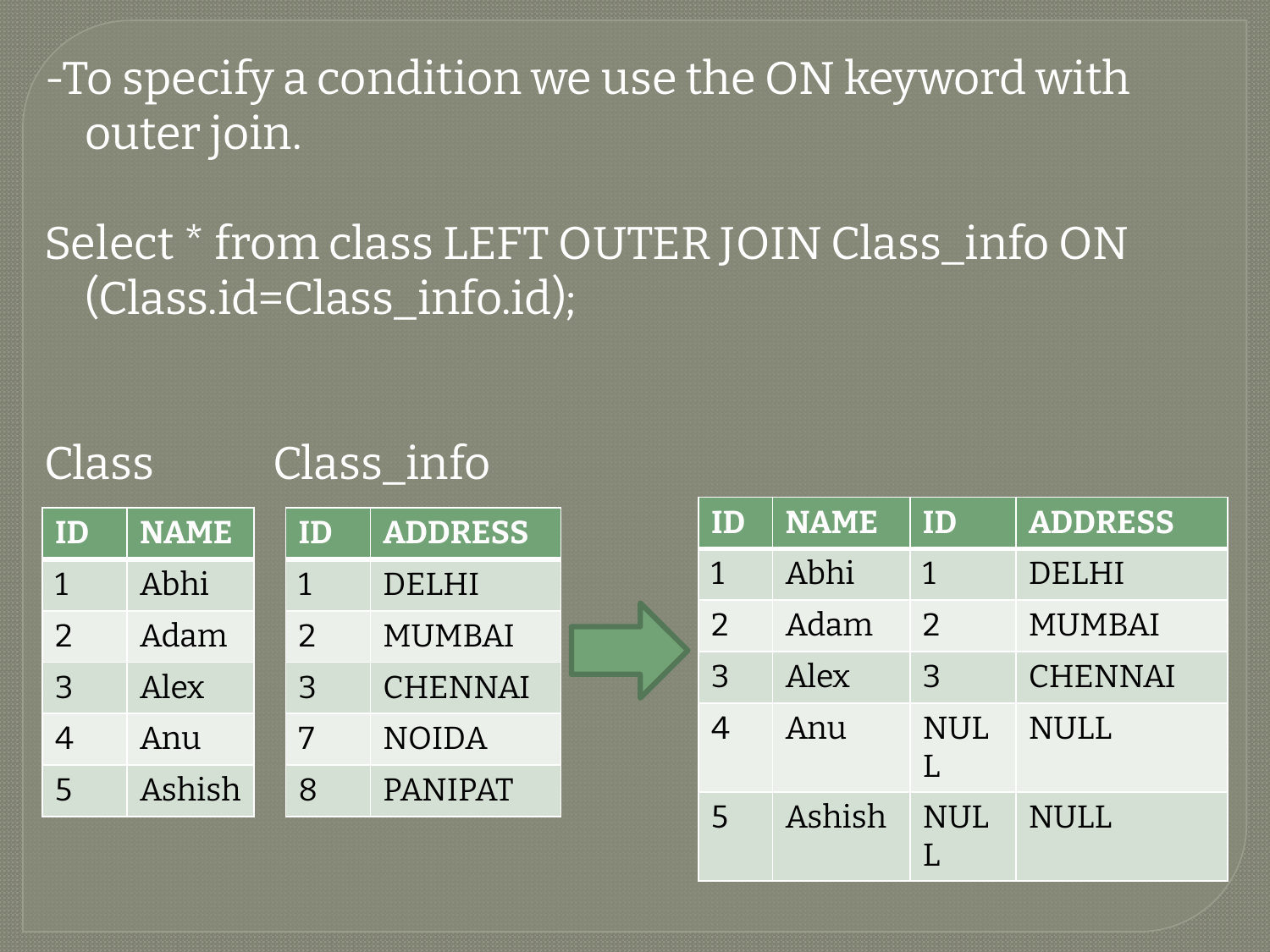

-To specify a condition we use the ON keyword with outer join.

Select * from class LEFT OUTER JOIN Class_info ON (Class.id=Class_info.id);

Class             Class_info

| ID | NAME | ID | ADDRESS |
| --- | --- | --- | --- |
| 1 | Abhi | 1 | DELHI |
| 2 | Adam | 2 | MUMBAI |
| 3 | Alex | 3 | CHENNAI |
| 4 | Anu | NULL | NULL |
| 5 | Ashish | NULL | NULL |
| ID | NAME |
| --- | --- |
| 1 | Abhi |
| 2 | Adam |
| 3 | Alex |
| 4 | Anu |
| 5 | Ashish |
| ID | ADDRESS |
| --- | --- |
| 1 | DELHI |
| 2 | MUMBAI |
| 3 | CHENNAI |
| 7 | NOIDA |
| 8 | PANIPAT |